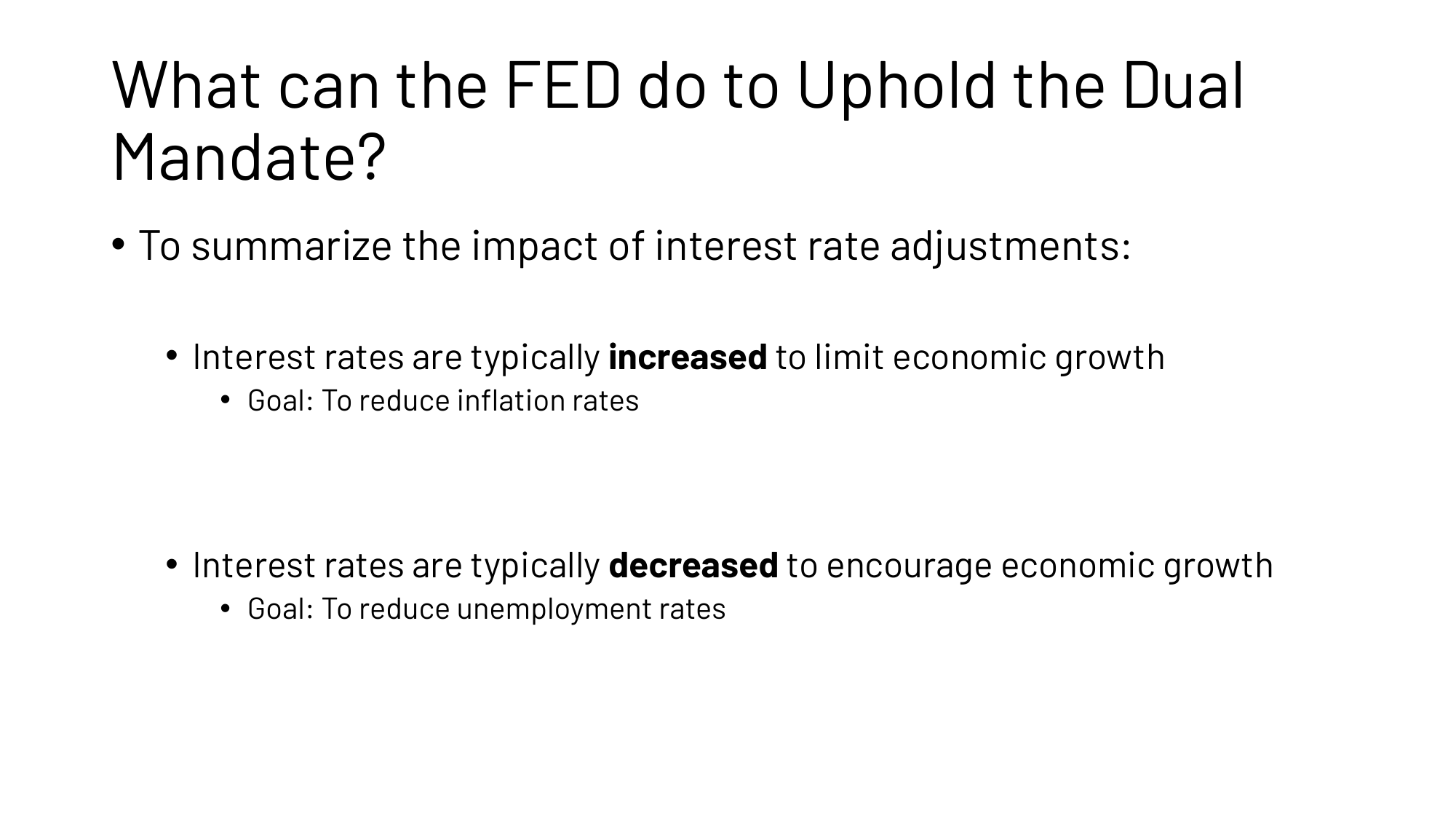

# What can the FED do to Uphold the Dual Mandate?
To summarize the impact of interest rate adjustments:

Interest rates are typically increased to limit economic growth
Goal: To reduce inflation rates

Interest rates are typically decreased to encourage economic growth
Goal: To reduce unemployment rates